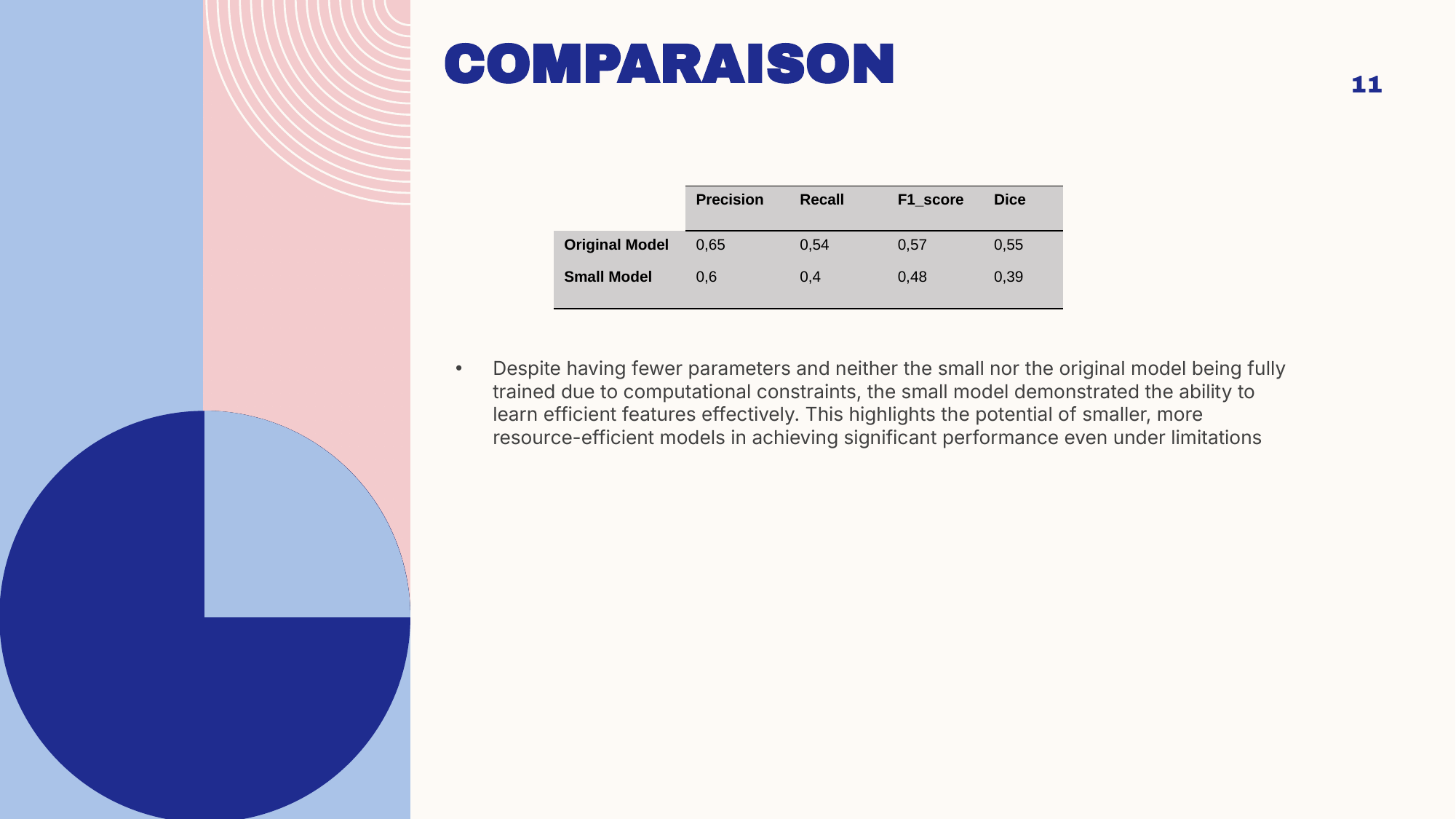

# Comparaison
11
|  | Precision | Recall | F1\_score | Dice |
| --- | --- | --- | --- | --- |
| Original Model | 0,65 | 0,54 | 0,57 | 0,55 |
| Small Model | 0,6 | 0,4 | 0,48 | 0,39 |

Despite having fewer parameters and neither the small nor the original model being fully trained due to computational constraints, the small model demonstrated the ability to learn efficient features effectively. This highlights the potential of smaller, more resource-efficient models in achieving significant performance even under limitations